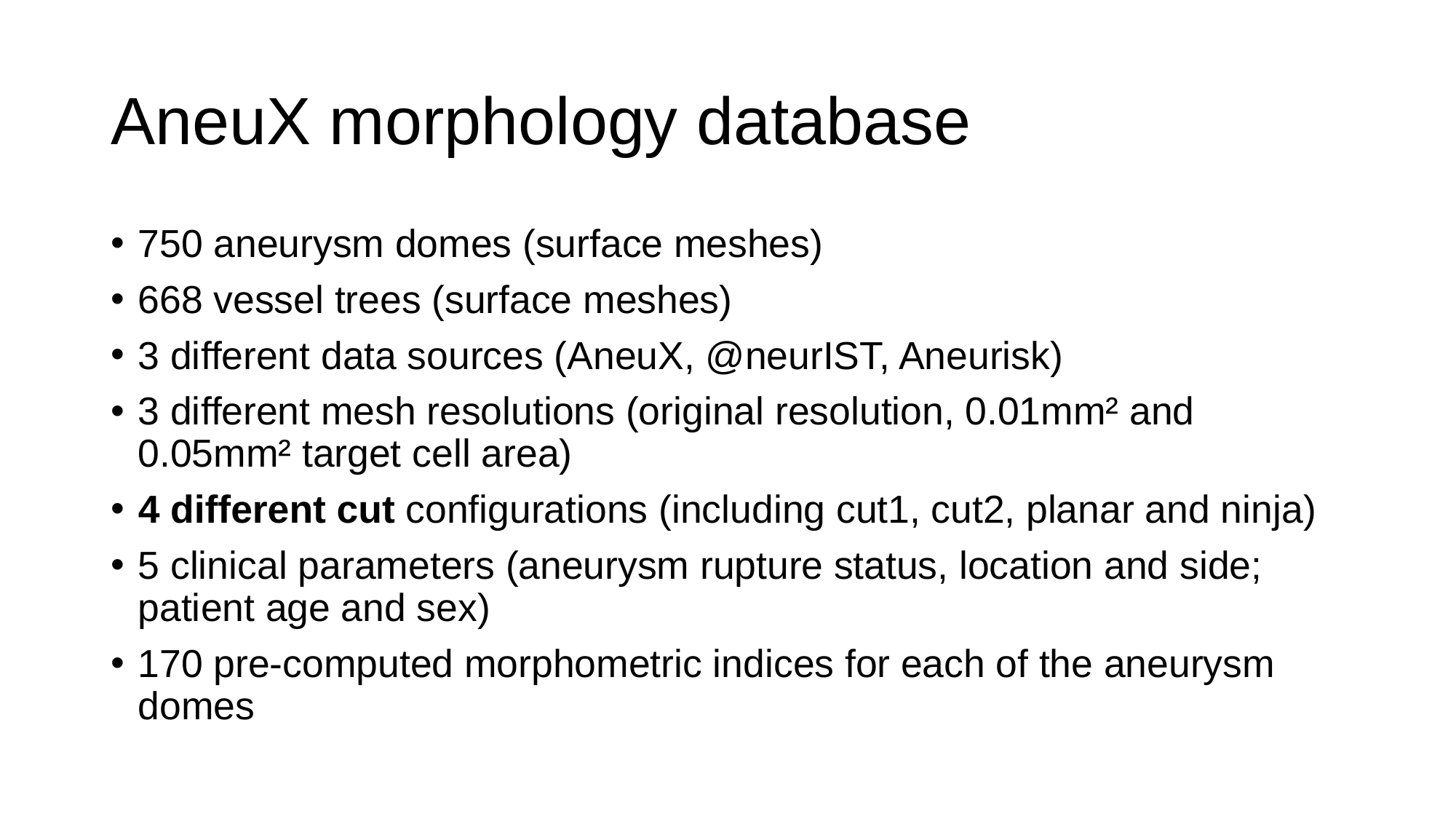

# AneuX morphology database
750 aneurysm domes (surface meshes)
668 vessel trees (surface meshes)
3 different data sources (AneuX, @neurIST, Aneurisk)
3 different mesh resolutions (original resolution, 0.01mm² and 0.05mm² target cell area)
4 different cut configurations (including cut1, cut2, planar and ninja)
5 clinical parameters (aneurysm rupture status, location and side; patient age and sex)
170 pre-computed morphometric indices for each of the aneurysm domes